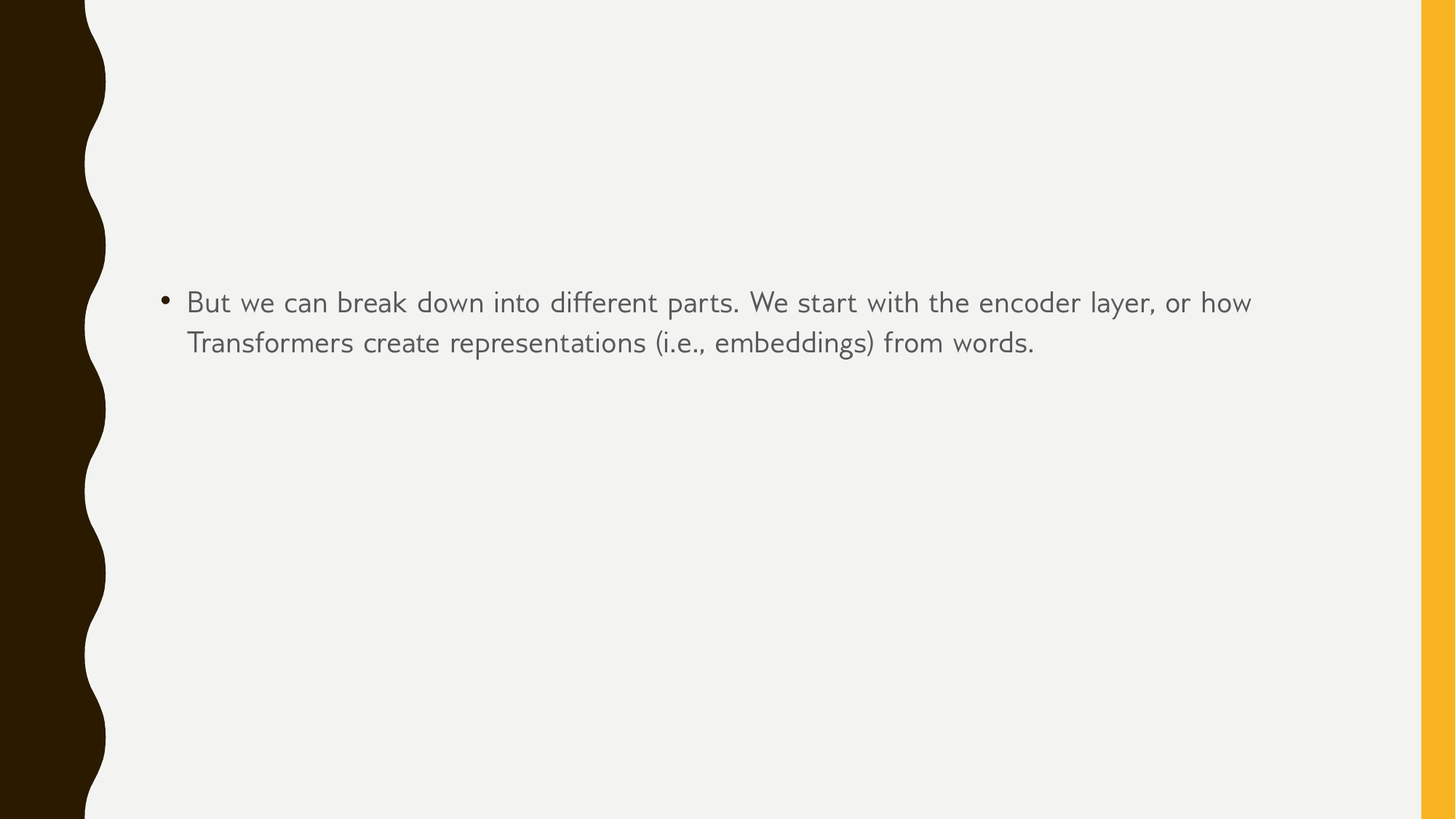

#
But we can break down into different parts. We start with the encoder layer, or how Transformers create representations (i.e., embeddings) from words.